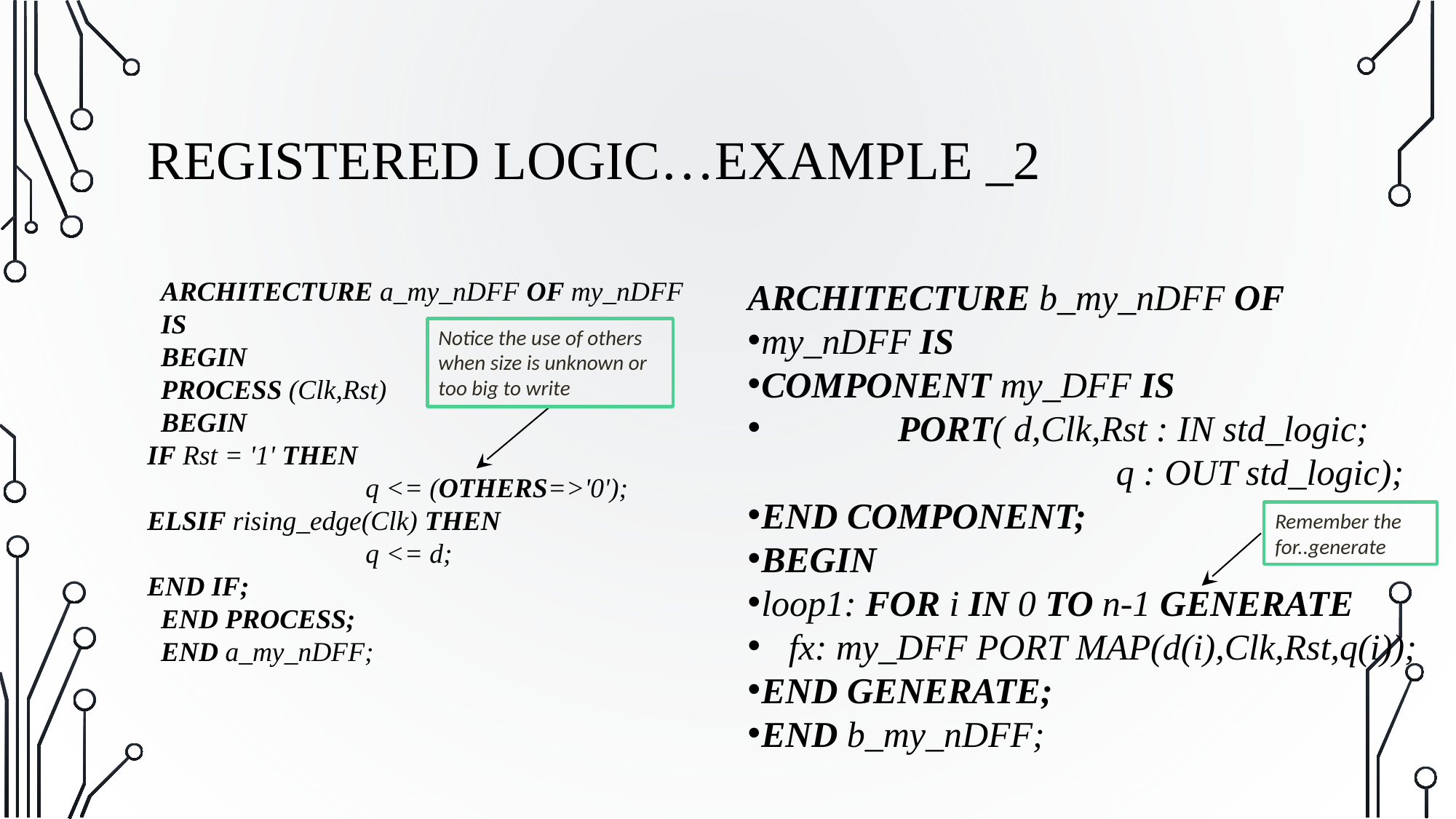

REGISTERED LOGIC…EXAMPLE _2
ARCHITECTURE a_my_nDFF OF my_nDFF IS
BEGIN
PROCESS (Clk,Rst)
BEGIN
IF Rst = '1' THEN
		q <= (OTHERS=>'0');
ELSIF rising_edge(Clk) THEN
		q <= d;
END IF;
END PROCESS;
END a_my_nDFF;

ARCHITECTURE b_my_nDFF OF
my_nDFF IS
COMPONENT my_DFF IS
               PORT( d,Clk,Rst : IN std_logic;
                                       q : OUT std_logic);
END COMPONENT;
BEGIN
loop1: FOR i IN 0 TO n-1 GENERATE
   fx: my_DFF PORT MAP(d(i),Clk,Rst,q(i));
END GENERATE;
END b_my_nDFF;

Notice the use of others when size is unknown or too big to write

Remember the for..generate